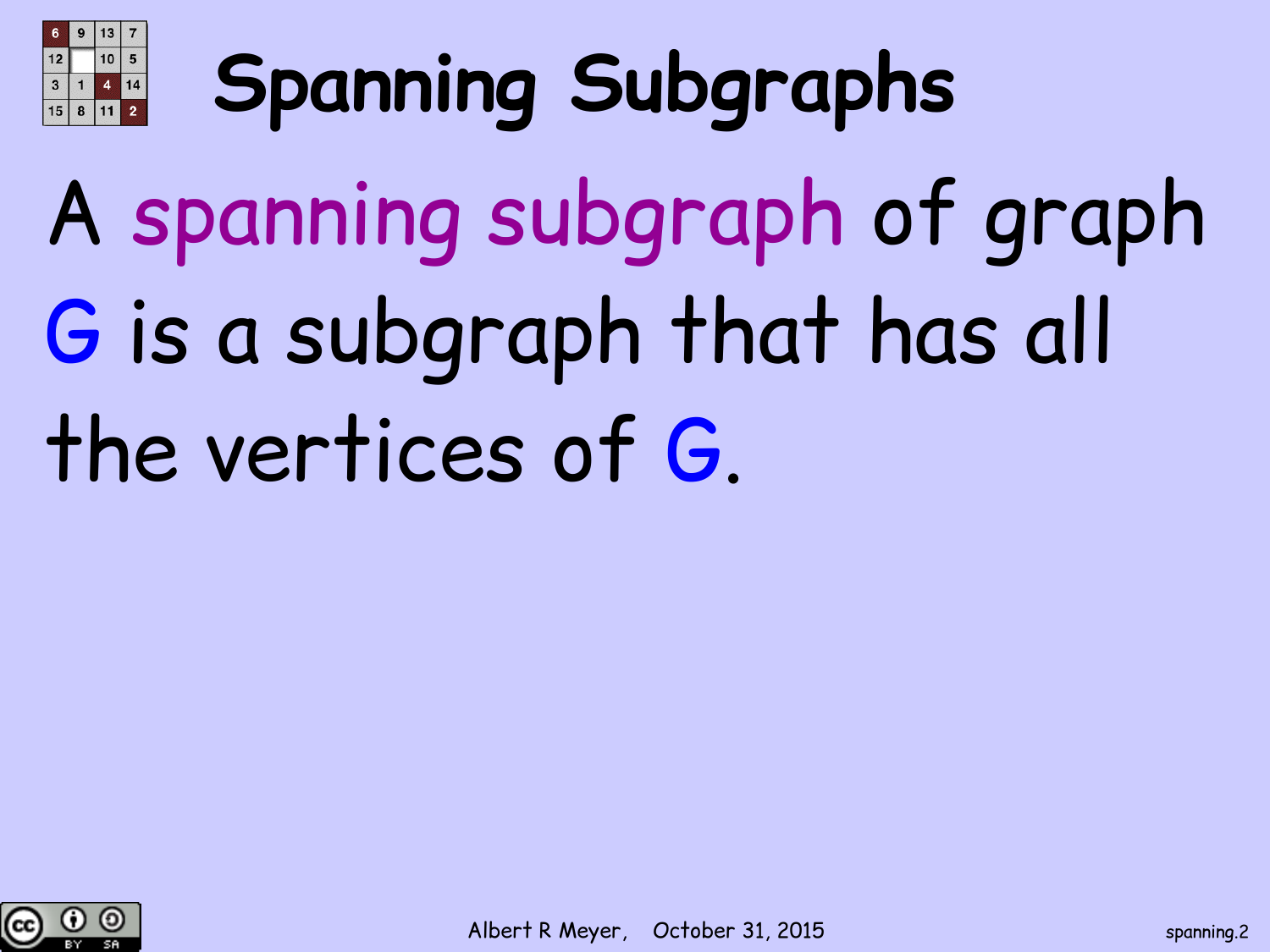

# Spanning Subgraphs
A spanning subgraph of graph
G is a subgraph that has all
the vertices of G.
spanning.2